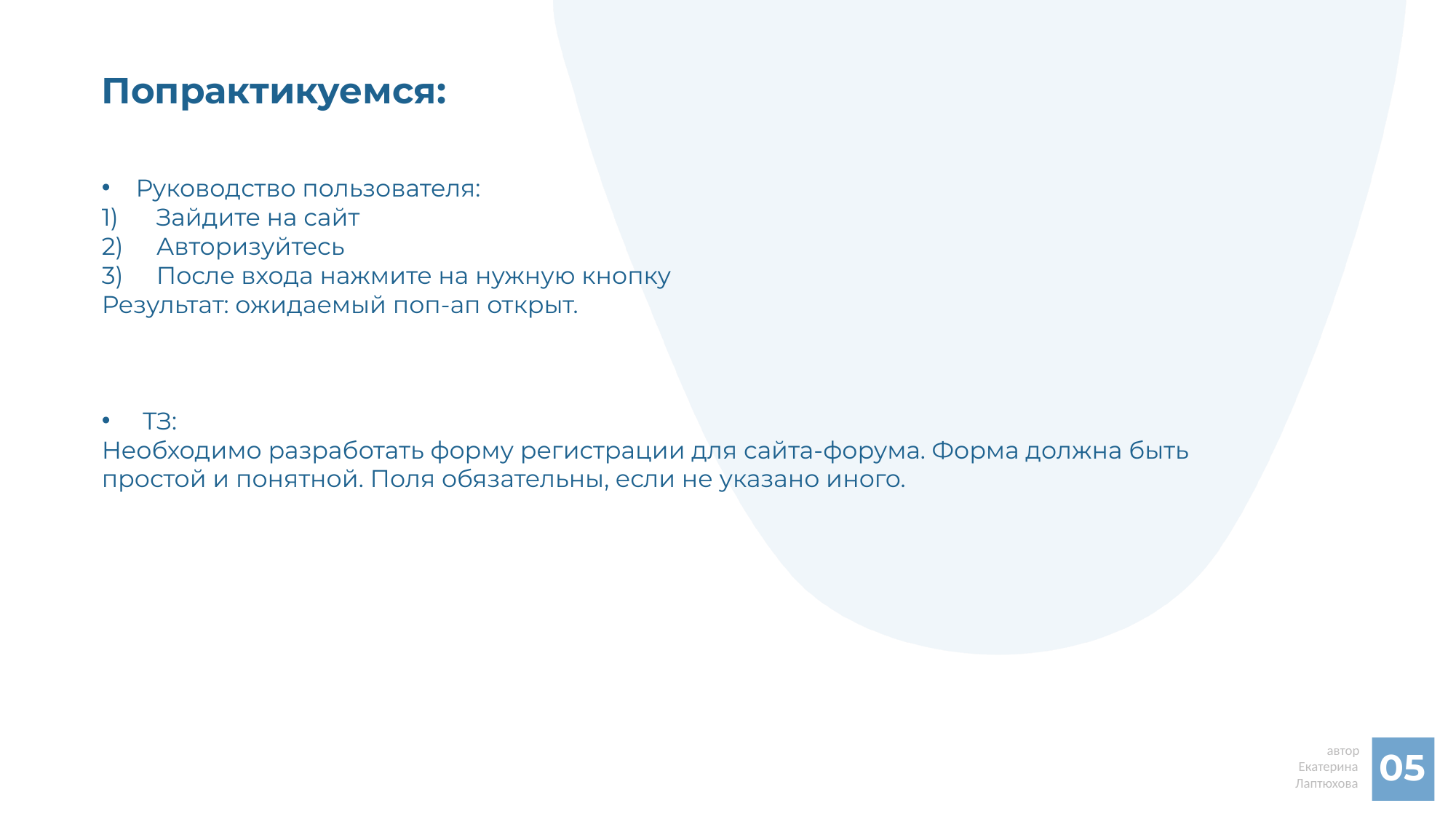

# Попрактикуемся:
Руководство пользователя:
Зайдите на сайт
Авторизуйтесь
После входа нажмите на нужную кнопку
Результат: ожидаемый поп-ап открыт.

ТЗ:
Необходимо разработать форму регистрации для сайта-форума. Форма должна быть простой и понятной. Поля обязательны, если не указано иного.
05